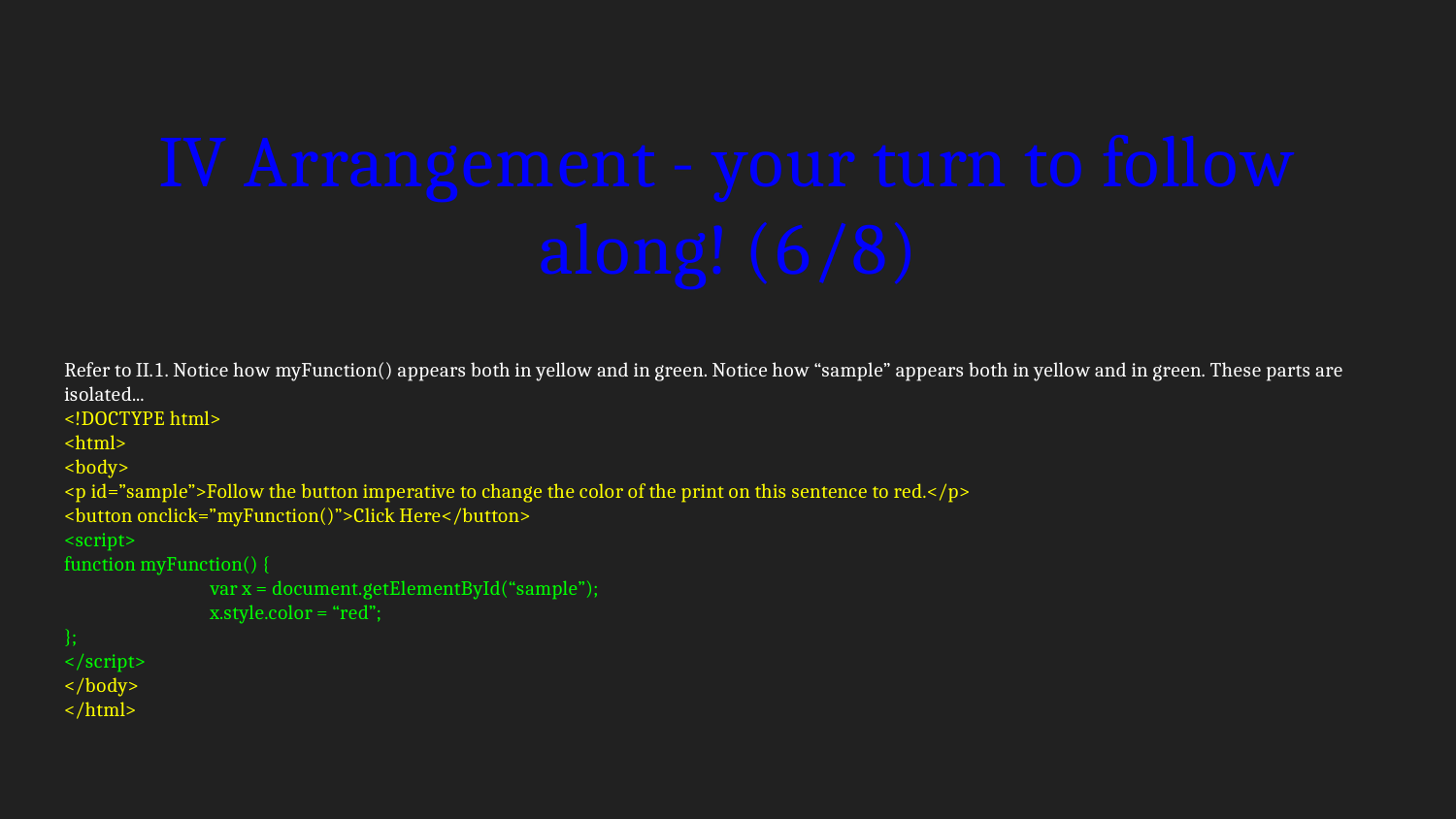

# IV Arrangement - your turn to follow along! (6/8)
Refer to II.1. Notice how myFunction() appears both in yellow and in green. Notice how “sample” appears both in yellow and in green. These parts are isolated...
<!DOCTYPE html>
<html>
<body>
<p id=”sample”>Follow the button imperative to change the color of the print on this sentence to red.</p>
<button onclick=”myFunction()”>Click Here</button>
<script>
function myFunction() {
	var x = document.getElementById(“sample”);
	x.style.color = “red”;
};
</script>
</body>
</html>